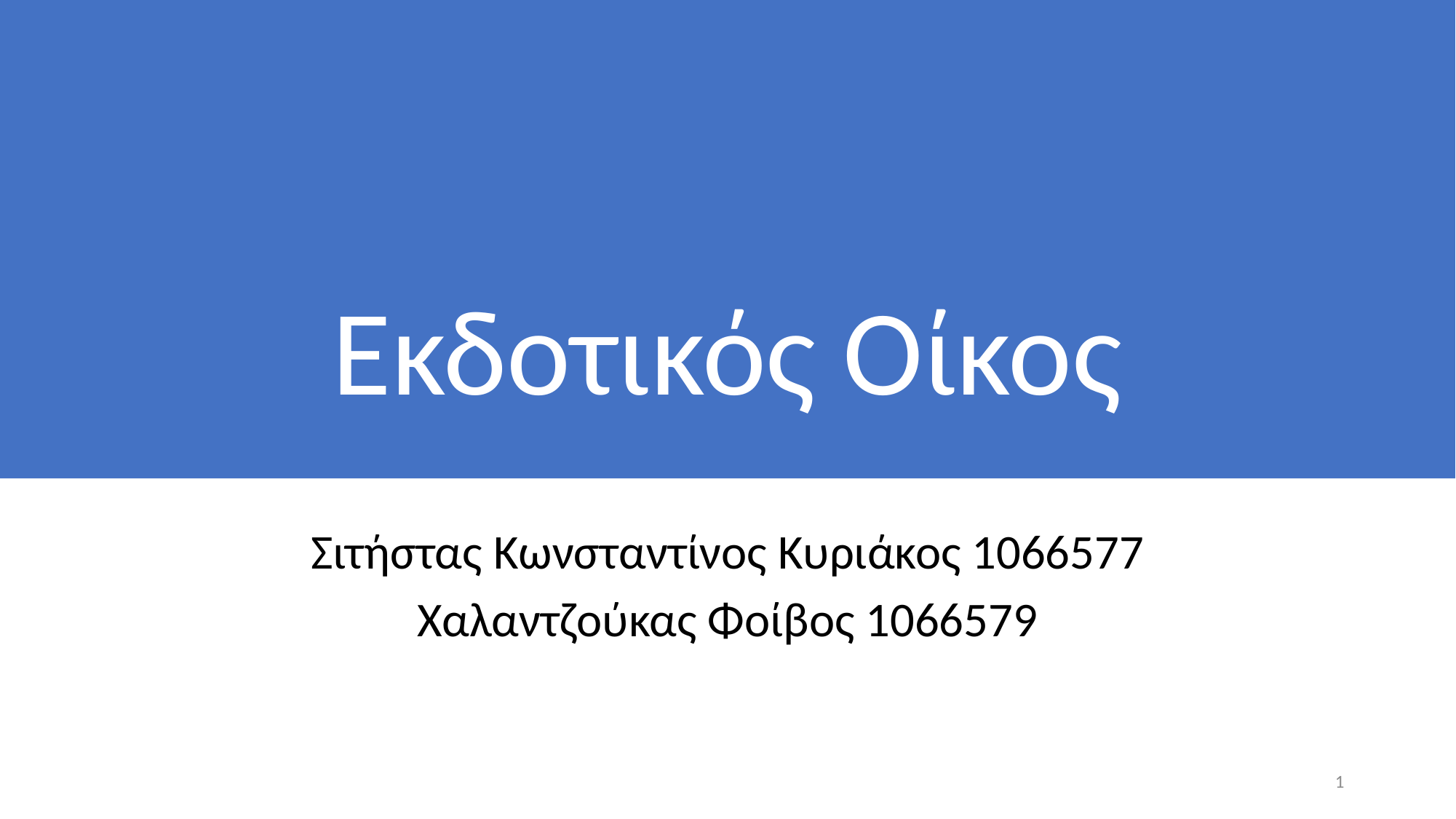

# Εκδοτικός Οίκος
Σιτήστας Κωνσταντίνος Κυριάκος 1066577
Χαλαντζούκας Φοίβος 1066579
1